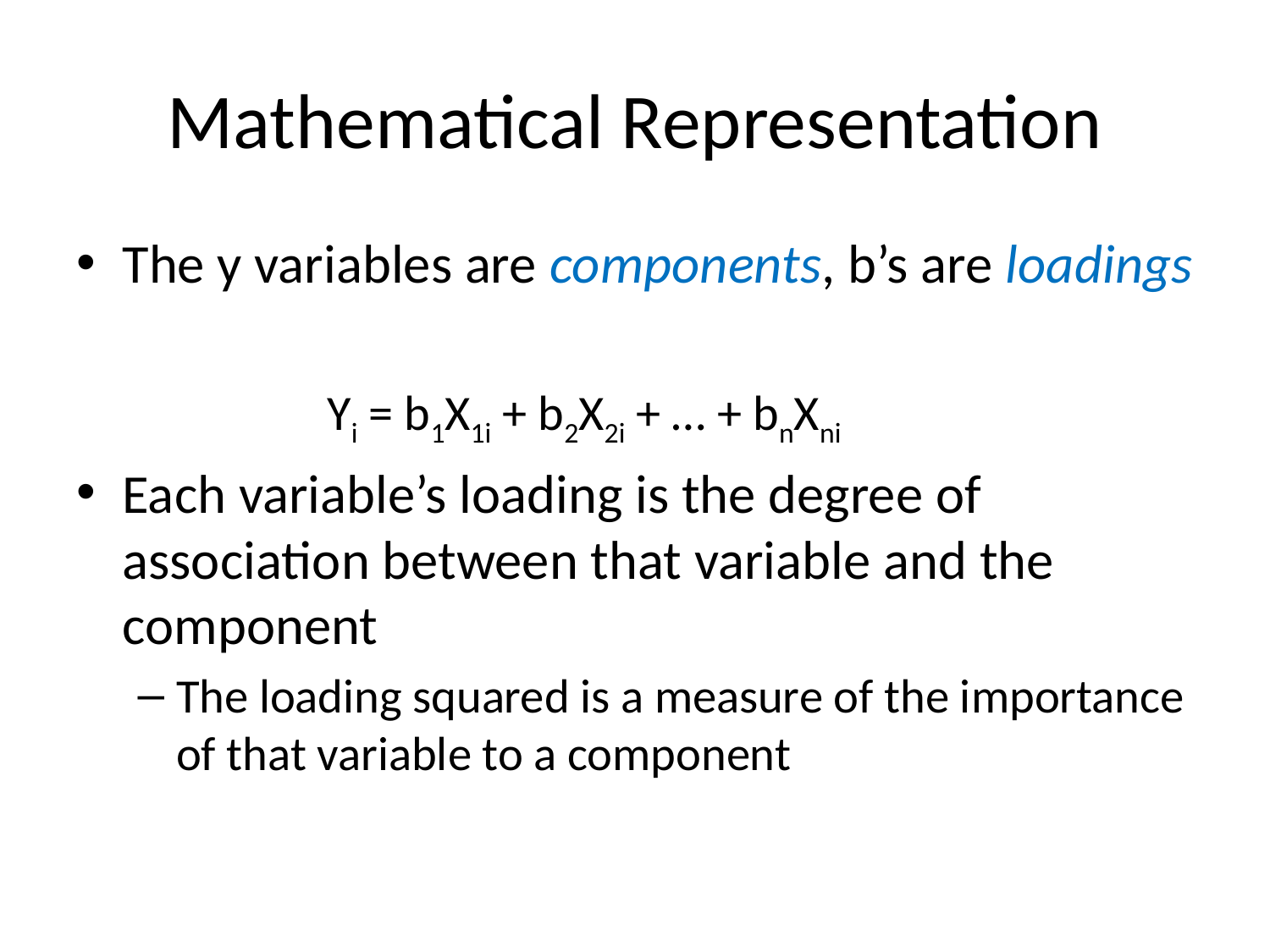

# Mathematical Representation
The y variables are components, b’s are loadings

Each variable’s loading is the degree of association between that variable and the component
The loading squared is a measure of the importance of that variable to a component

Yi = b1X1i + b2X2i + … + bnXni